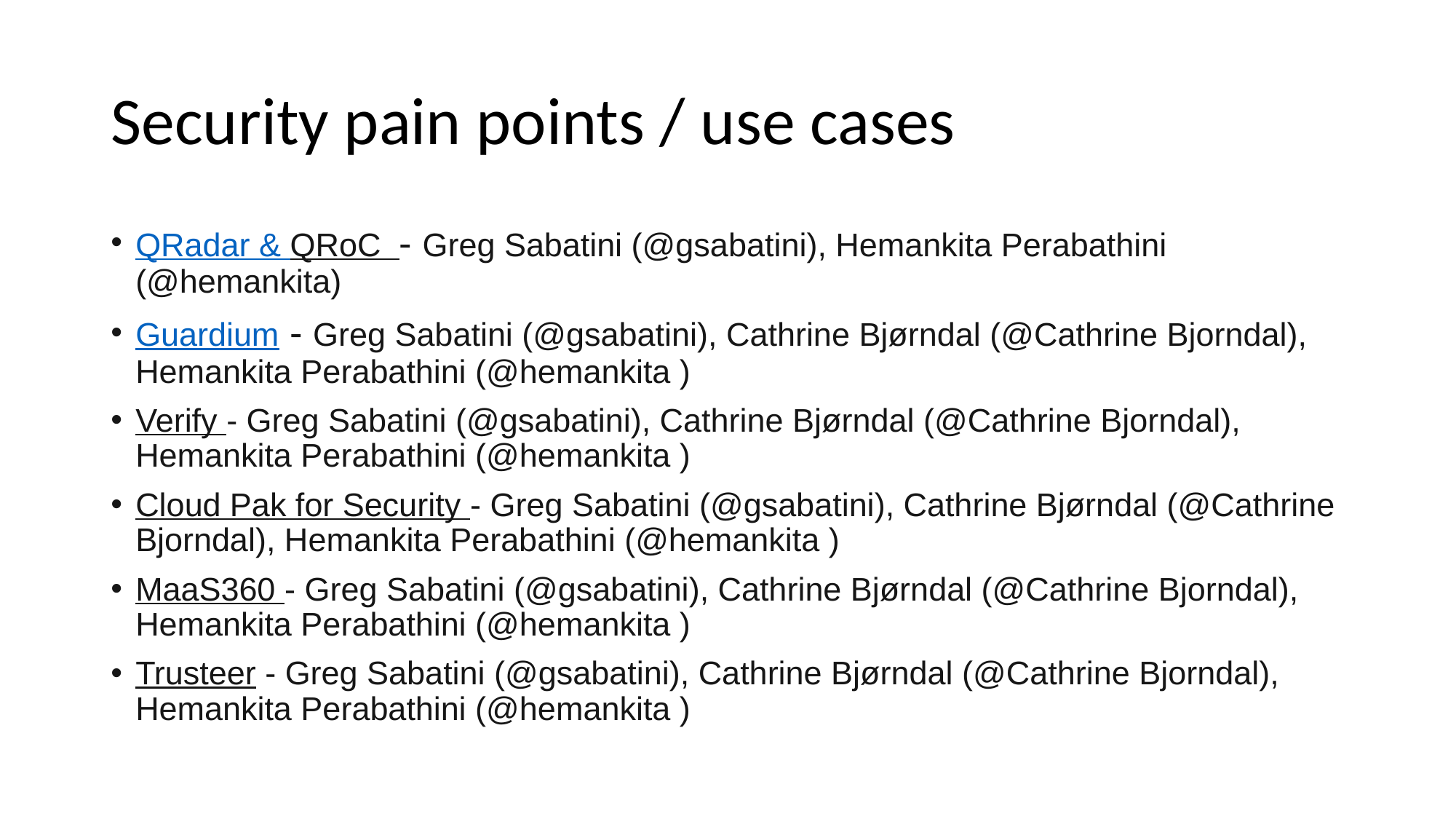

# Security pain points / use cases
QRadar & QRoC  - Greg Sabatini (@gsabatini), Hemankita Perabathini (@hemankita)
Guardium - Greg Sabatini (@gsabatini), Cathrine Bjørndal (@Cathrine Bjorndal), Hemankita Perabathini (@hemankita )
Verify - Greg Sabatini (@gsabatini), Cathrine Bjørndal (@Cathrine Bjorndal), Hemankita Perabathini (@hemankita )
Cloud Pak for Security - Greg Sabatini (@gsabatini), Cathrine Bjørndal (@Cathrine Bjorndal), Hemankita Perabathini (@hemankita )
MaaS360 - Greg Sabatini (@gsabatini), Cathrine Bjørndal (@Cathrine Bjorndal), Hemankita Perabathini (@hemankita )
Trusteer - Greg Sabatini (@gsabatini), Cathrine Bjørndal (@Cathrine Bjorndal), Hemankita Perabathini (@hemankita )